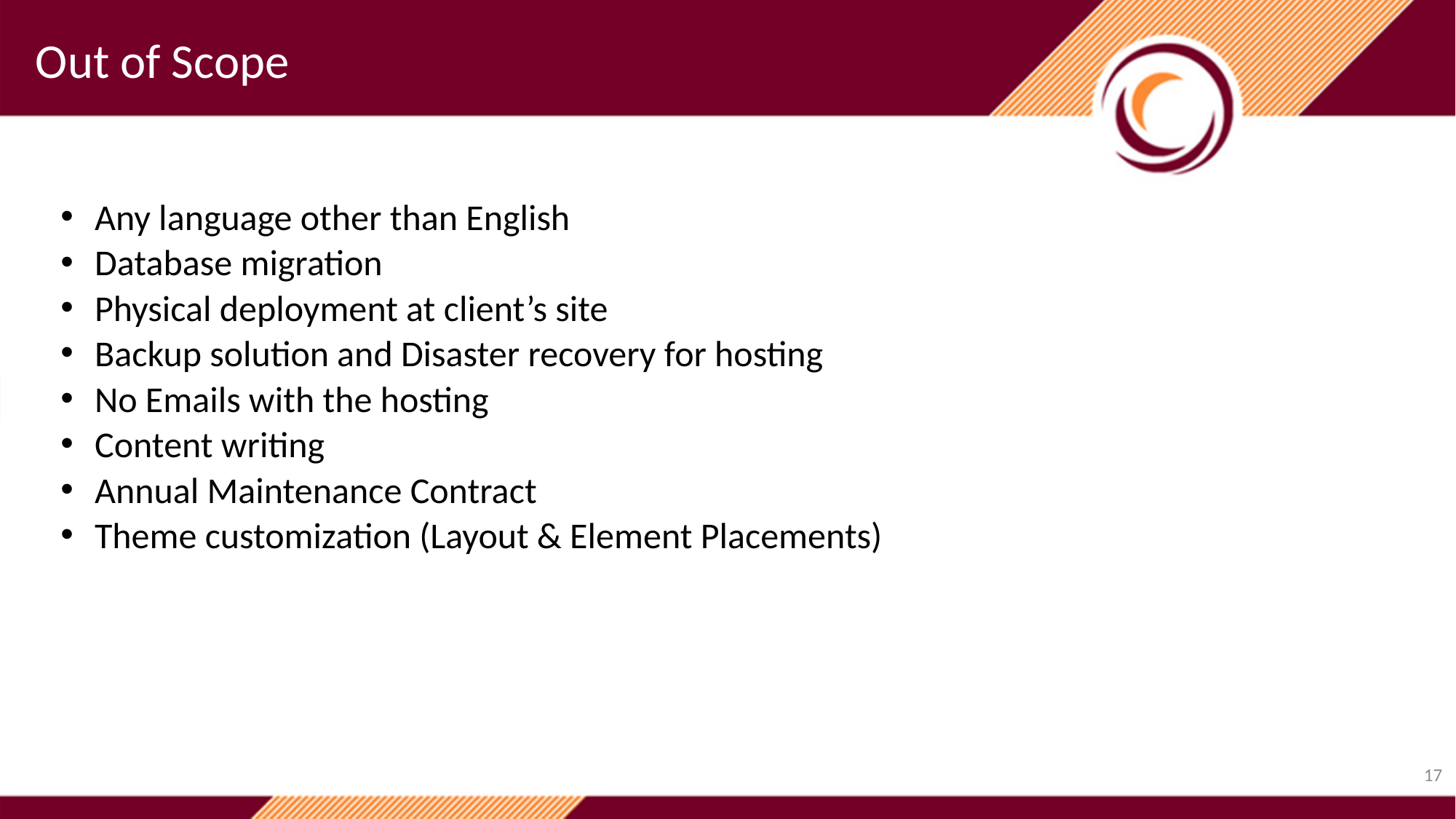

Out of Scope
Any language other than English
Database migration
Physical deployment at client’s site
Backup solution and Disaster recovery for hosting
No Emails with the hosting
Content writing
Annual Maintenance Contract
Theme customization (Layout & Element Placements)
17